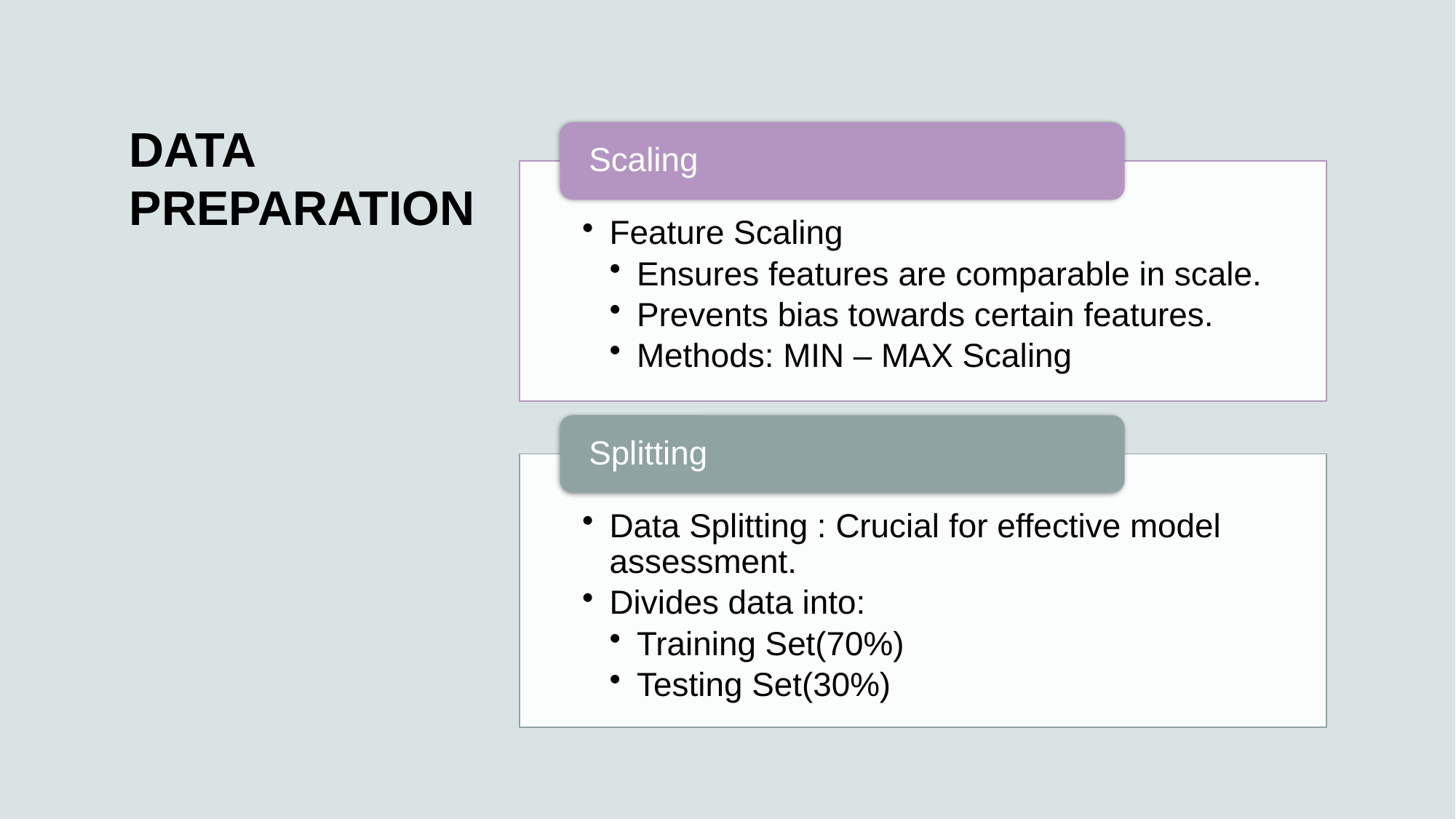

# DATA PREPARATION
Feature Scaling
Ensures features are comparable in scale.
Prevents bias towards certain features.
Methods: MIN – MAX Scaling
Scaling
Data Splitting : Crucial for effective model assessment.
Divides data into:
Training Set(70%)
Testing Set(30%)
Splitting